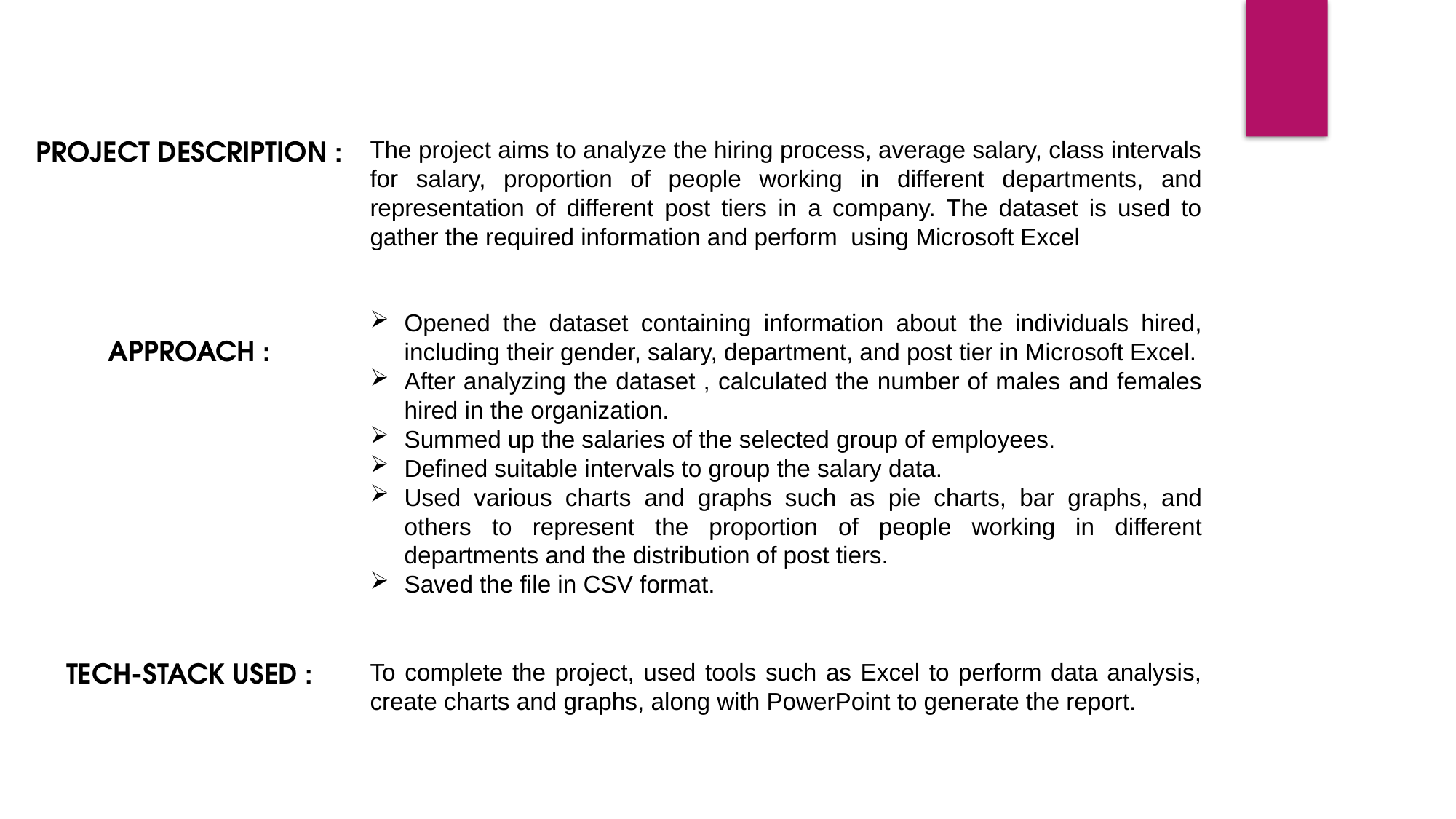

PROJECT DESCRIPTION :
The project aims to analyze the hiring process, average salary, class intervals for salary, proportion of people working in different departments, and representation of different post tiers in a company. The dataset is used to gather the required information and perform  using Microsoft Excel
Opened the dataset containing information about the individuals hired, including their gender, salary, department, and post tier in Microsoft Excel.
After analyzing the dataset , calculated the number of males and females hired in the organization.
Summed up the salaries of the selected group of employees.
Defined suitable intervals to group the salary data.
Used various charts and graphs such as pie charts, bar graphs, and others to represent the proportion of people working in different departments and the distribution of post tiers.
Saved the file in CSV format.
APPROACH :
TECH-STACK USED :
To complete the project, used tools such as Excel to perform data analysis, create charts and graphs, along with PowerPoint to generate the report.